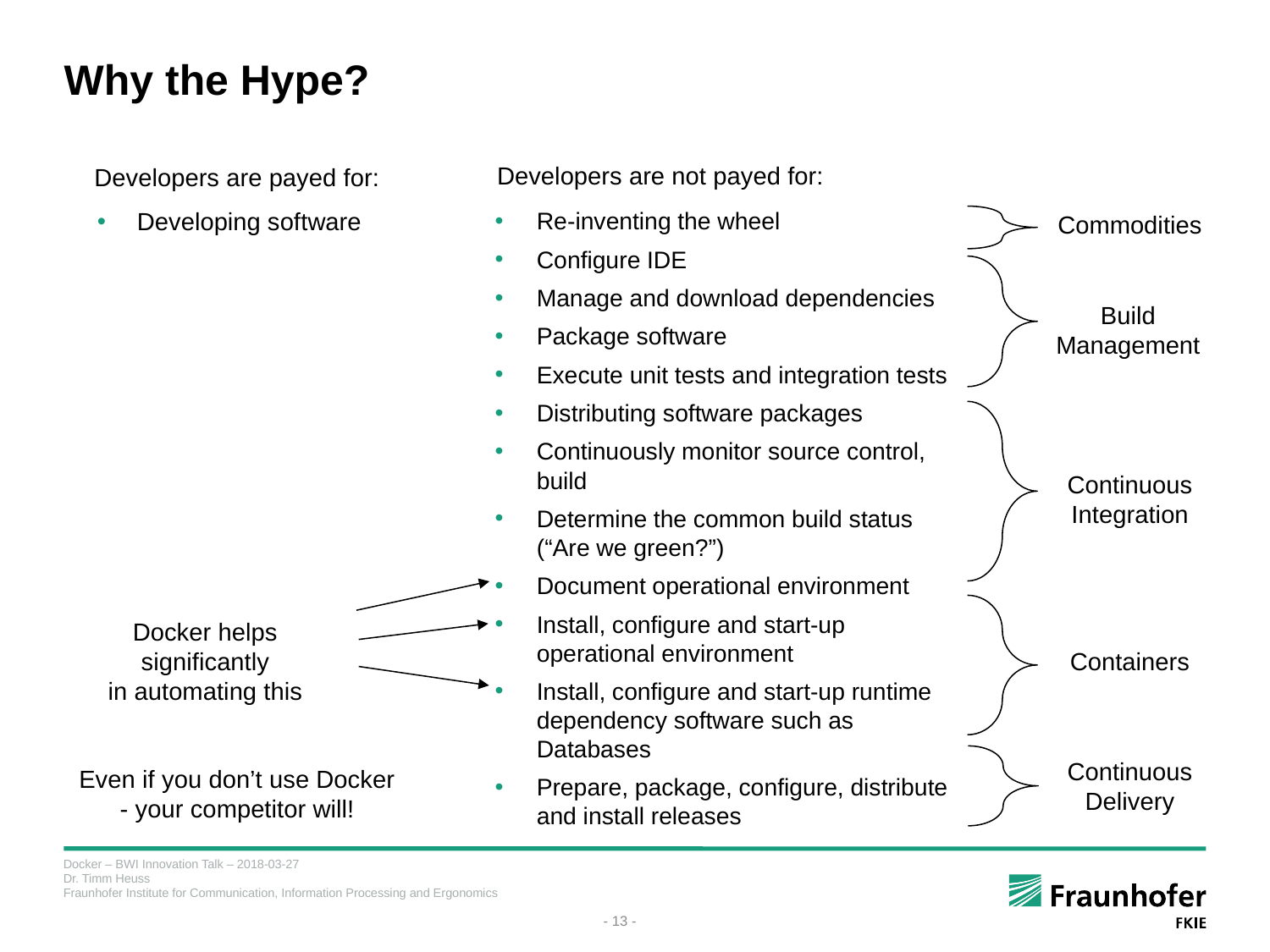

# Why the Hype?
Developers are not payed for:
Developers are payed for:
Commodities
Developing software
Re-inventing the wheel
Configure IDE
Manage and download dependencies
Package software
Execute unit tests and integration tests
Distributing software packages
Continuously monitor source control, build
Determine the common build status (“Are we green?”)
Document operational environment
Install, configure and start-up operational environment
Install, configure and start-up runtime dependency software such as Databases
Prepare, package, configure, distribute and install releases

Build
Management

Continuous
Integration

Docker helps significantly
in automating this
Containers

Continuous
Delivery
Even if you don’t use Docker - your competitor will!